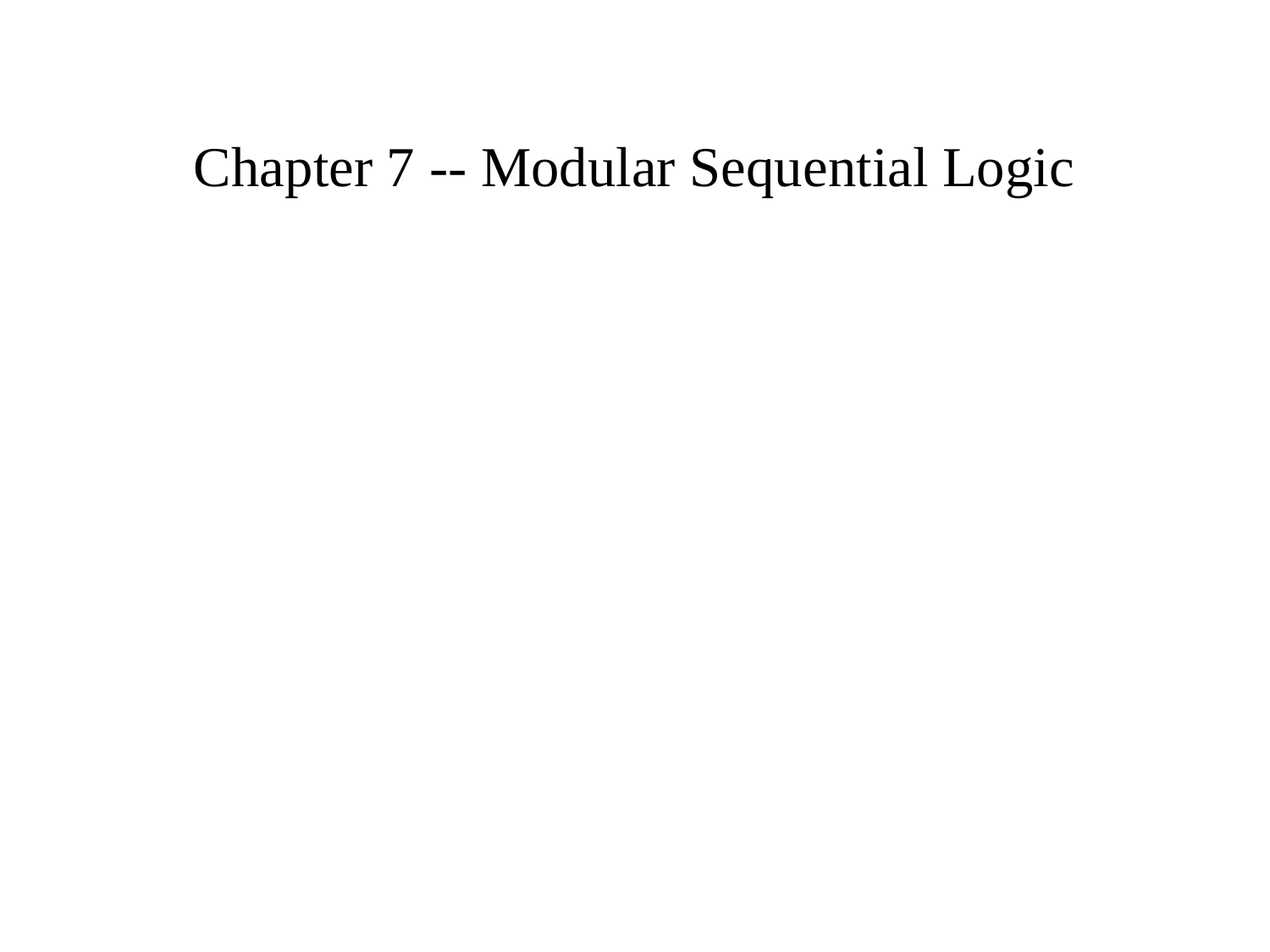

# Chapter 7 -- Modular Sequential Logic